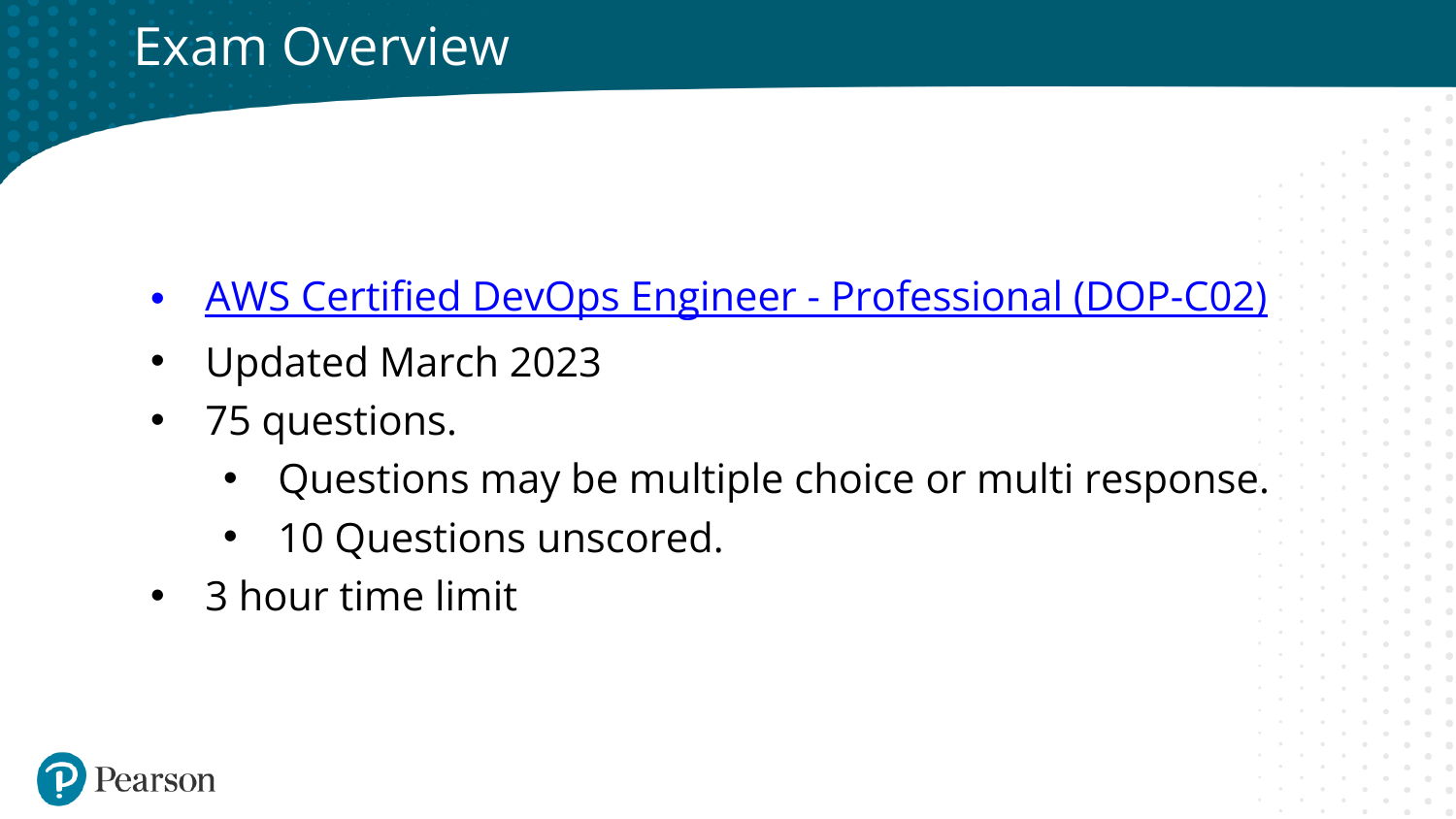

# Exam Overview
AWS Certified DevOps Engineer - Professional (DOP-C02)
Updated March 2023
75 questions.
Questions may be multiple choice or multi response.
10 Questions unscored.
3 hour time limit